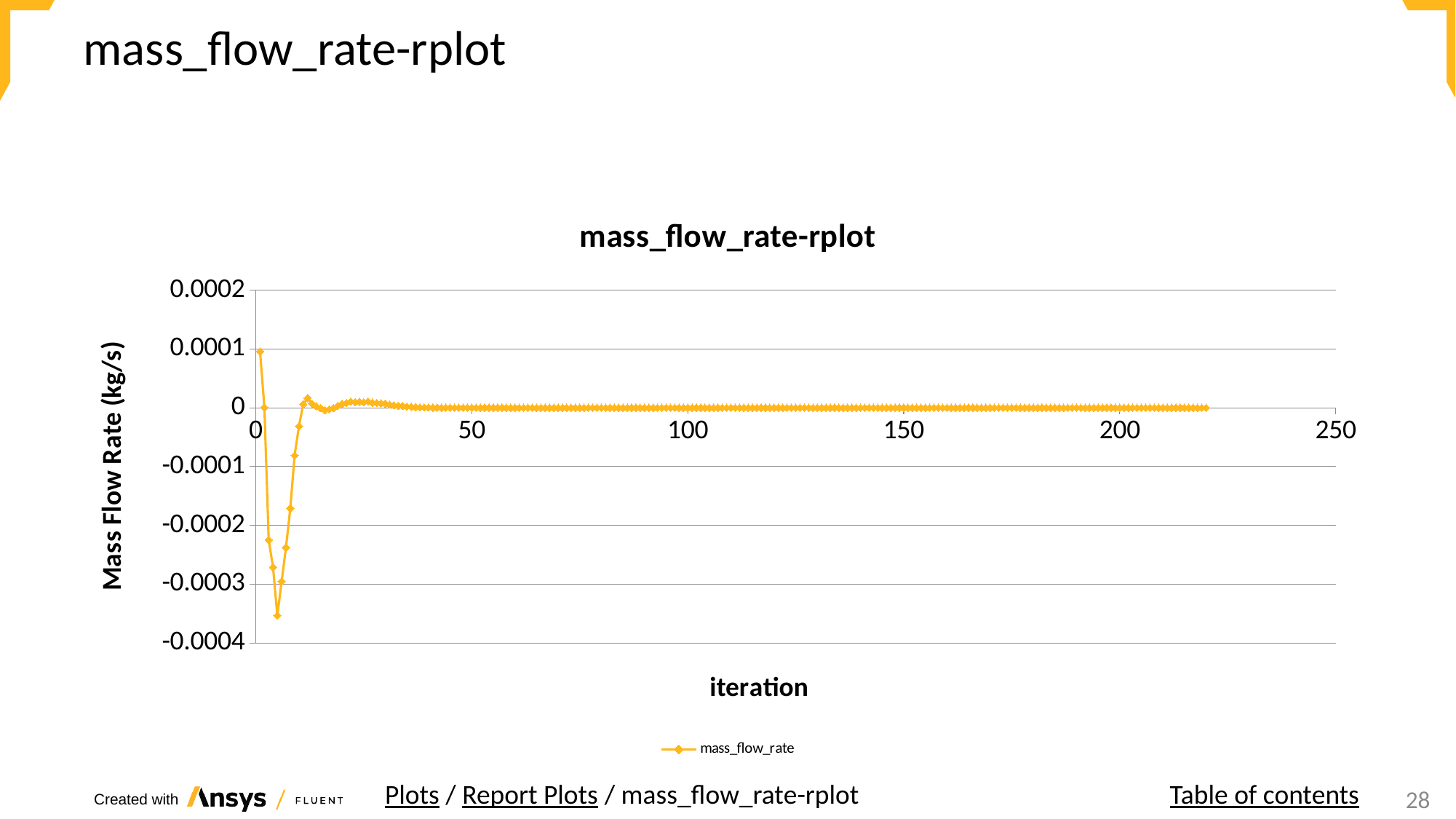

# mass_flow_rate-rplot

### Chart: mass_flow_rate-rplot

| Category | mass_flow_rate |
|---|---|
Plots / Report Plots / mass_flow_rate-rplot
Table of contents
28